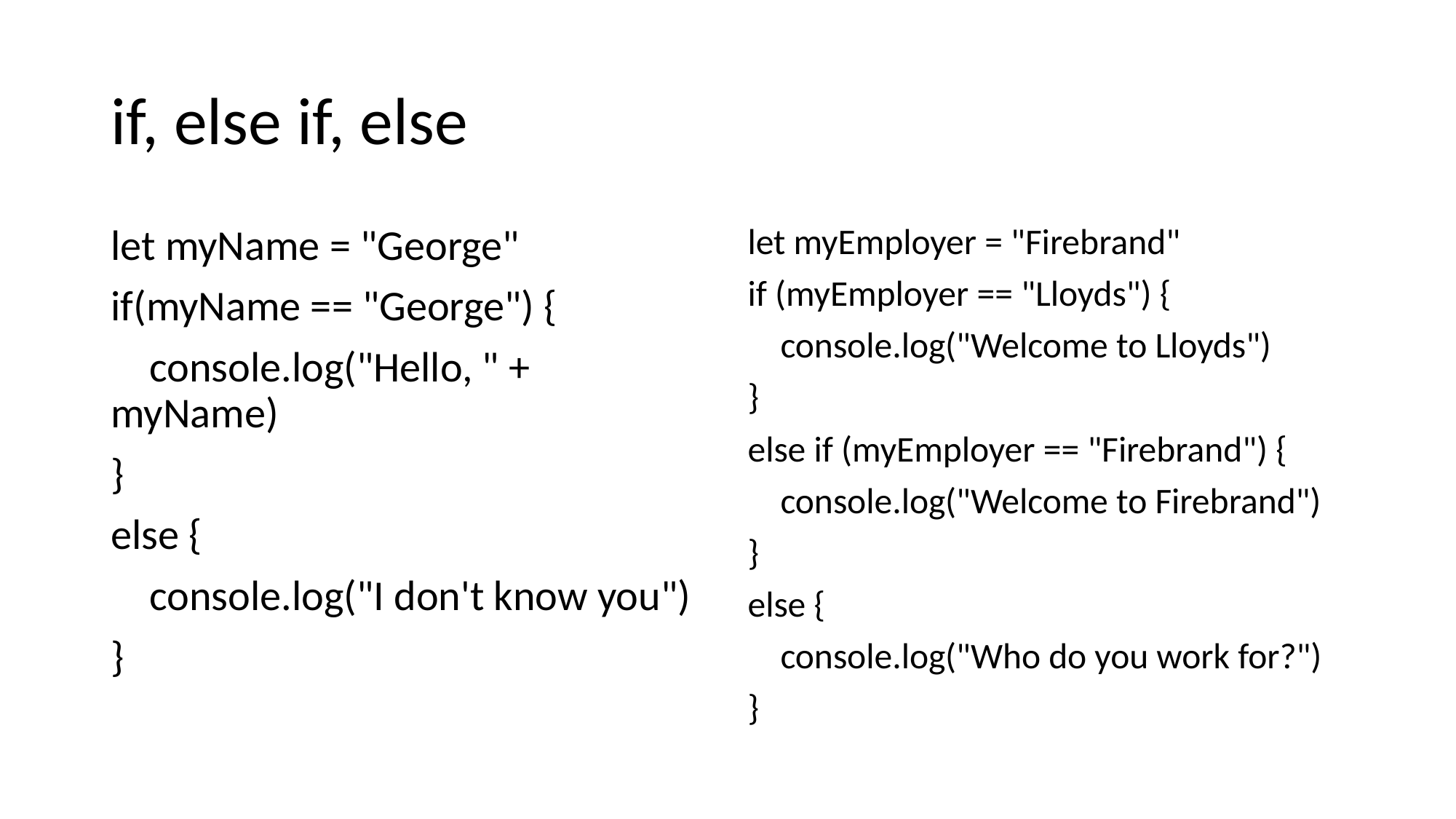

# if, else if, else
let myName = "George"
if(myName == "George") {
    console.log("Hello, " + myName)
}
else {
    console.log("I don't know you")
}
let myEmployer = "Firebrand"
if (myEmployer == "Lloyds") {
    console.log("Welcome to Lloyds")
}
else if (myEmployer == "Firebrand") {
    console.log("Welcome to Firebrand")
}
else {
    console.log("Who do you work for?")
}